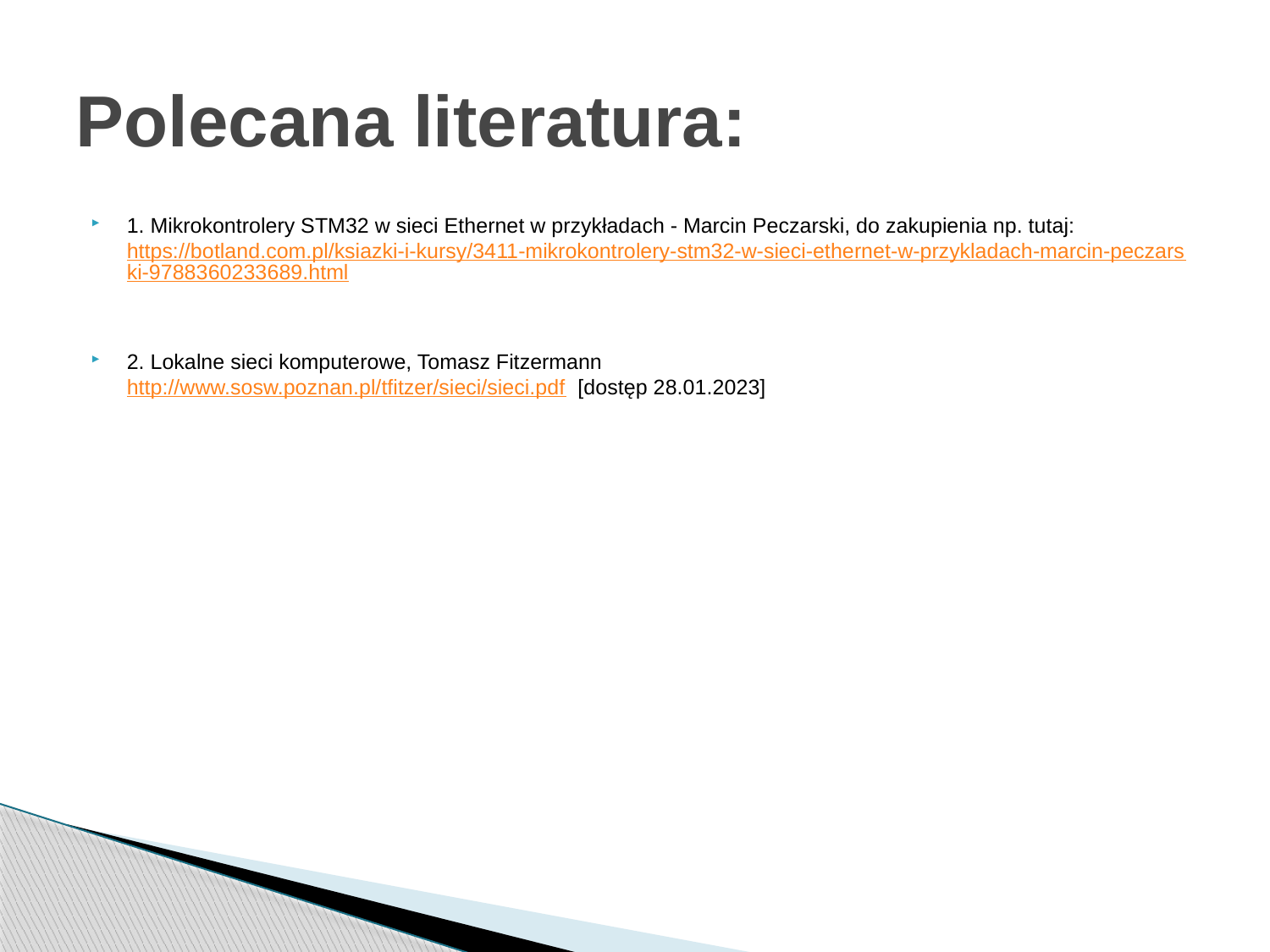

# Polecana literatura:
1. Mikrokontrolery STM32 w sieci Ethernet w przykładach - Marcin Peczarski, do zakupienia np. tutaj:
https://botland.com.pl/ksiazki-i-kursy/3411-mikrokontrolery-stm32-w-sieci-ethernet-w-przykladach-marcin-peczarski-9788360233689.html

2. Lokalne sieci komputerowe, Tomasz Fitzermann
http://www.sosw.poznan.pl/tfitzer/sieci/sieci.pdf  [dostęp 28.01.2023]